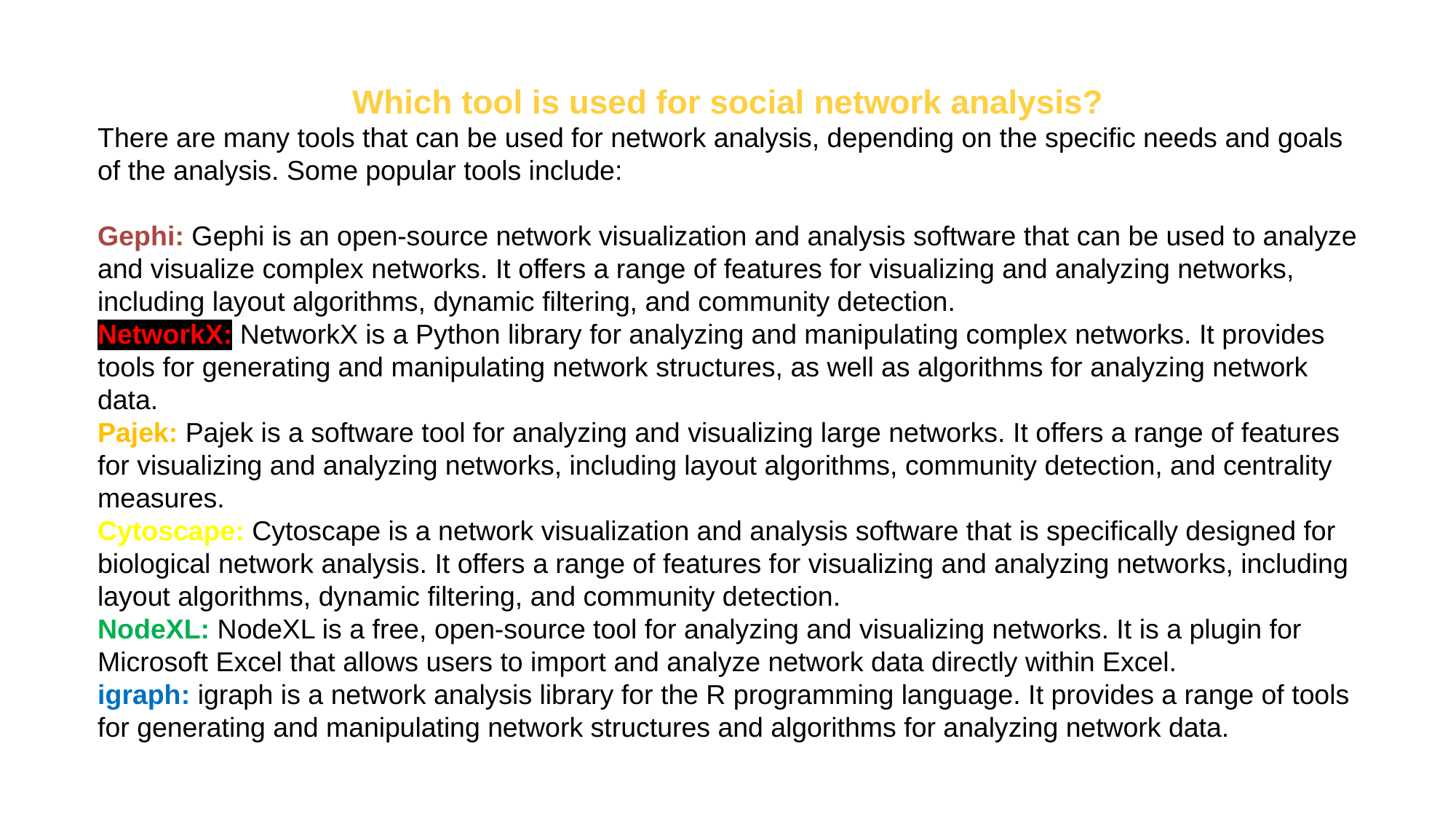

Which tool is used for social network analysis?
There are many tools that can be used for network analysis, depending on the specific needs and goals of the analysis. Some popular tools include:

Gephi: Gephi is an open-source network visualization and analysis software that can be used to analyze and visualize complex networks. It offers a range of features for visualizing and analyzing networks, including layout algorithms, dynamic filtering, and community detection.
NetworkX: NetworkX is a Python library for analyzing and manipulating complex networks. It provides tools for generating and manipulating network structures, as well as algorithms for analyzing network data.
Pajek: Pajek is a software tool for analyzing and visualizing large networks. It offers a range of features for visualizing and analyzing networks, including layout algorithms, community detection, and centrality measures.
Cytoscape: Cytoscape is a network visualization and analysis software that is specifically designed for biological network analysis. It offers a range of features for visualizing and analyzing networks, including layout algorithms, dynamic filtering, and community detection.
NodeXL: NodeXL is a free, open-source tool for analyzing and visualizing networks. It is a plugin for Microsoft Excel that allows users to import and analyze network data directly within Excel.
igraph: igraph is a network analysis library for the R programming language. It provides a range of tools for generating and manipulating network structures and algorithms for analyzing network data.